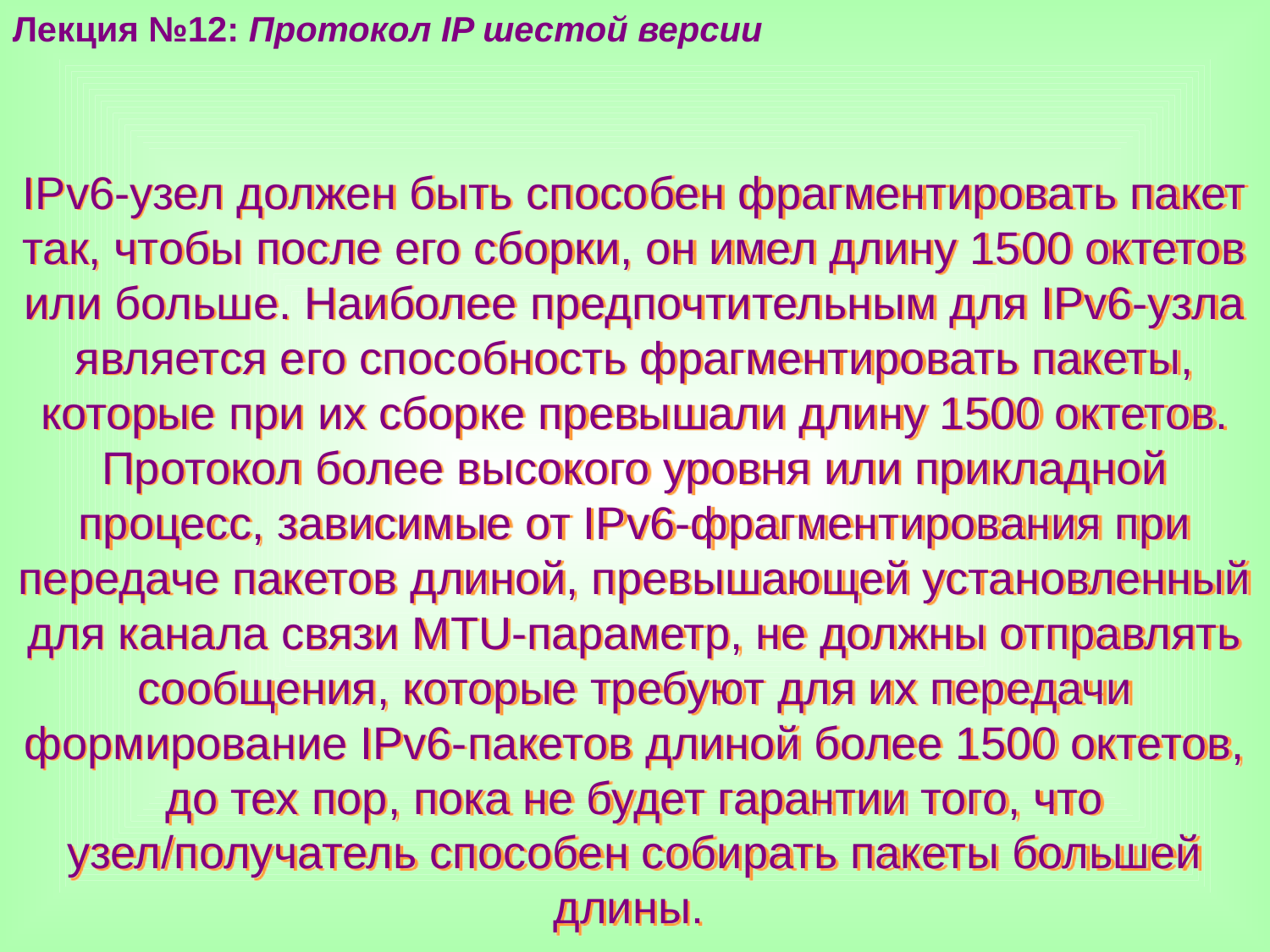

Лекция №12: Протокол IP шестой версии
IPv6-узел должен быть способен фрагментировать пакет так, чтобы после его сборки, он имел длину 1500 октетов или больше. Наиболее предпочтительным для IPv6-узла является его способность фрагментировать пакеты, которые при их сборке превышали длину 1500 октетов.
Протокол более высокого уровня или прикладной процесс, зависимые от IPv6-фрагментирования при передаче пакетов длиной, превышающей установленный для канала связи MTU-параметр, не должны отправлять сообщения, которые требуют для их передачи формирование IPv6-пакетов длиной более 1500 октетов, до тех пор, пока не будет гарантии того, что узел/получатель способен собирать пакеты большей длины.